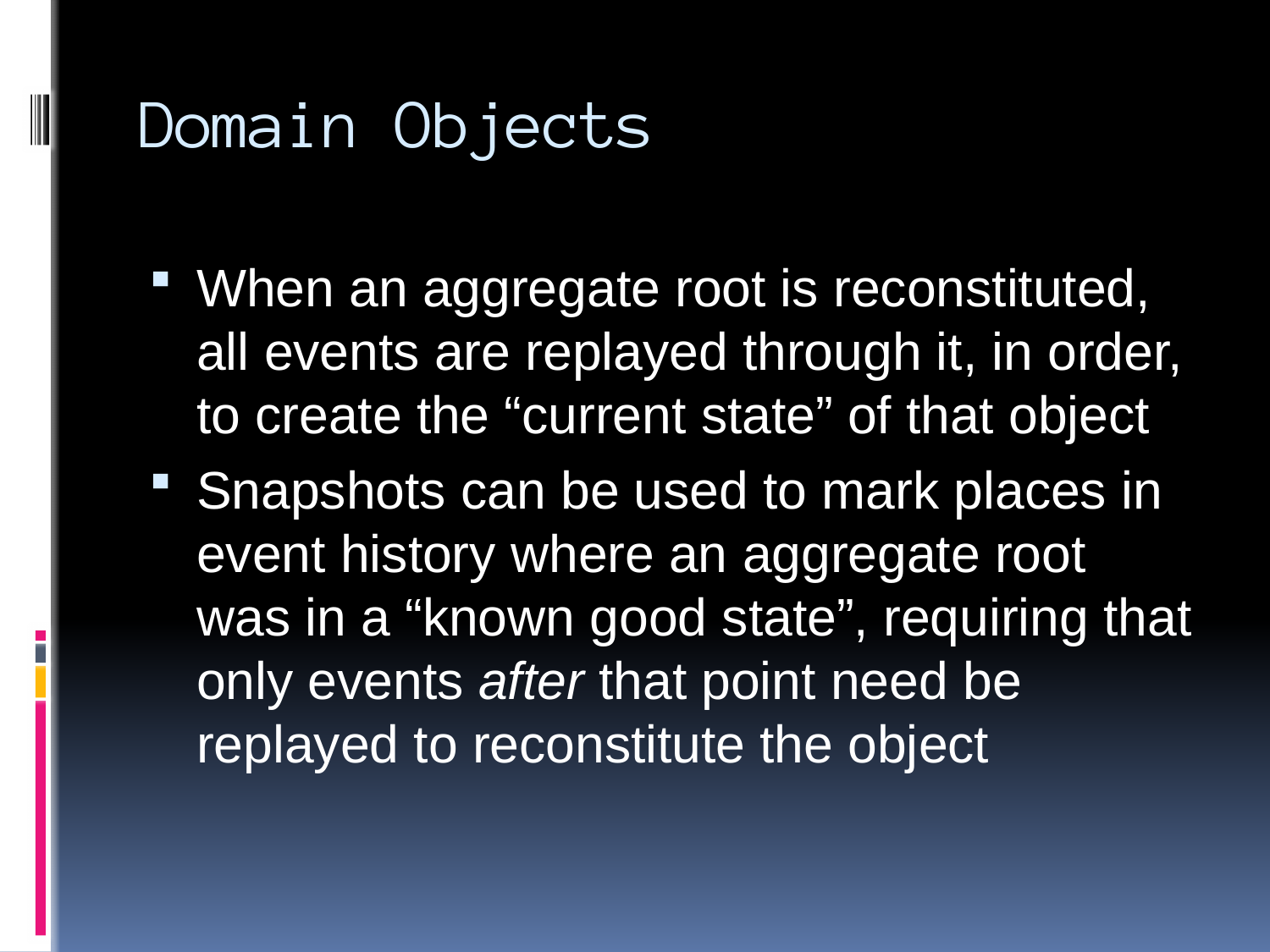

# Domain Objects
When an aggregate root is reconstituted, all events are replayed through it, in order, to create the “current state” of that object
Snapshots can be used to mark places in event history where an aggregate root was in a “known good state”, requiring that only events after that point need be replayed to reconstitute the object